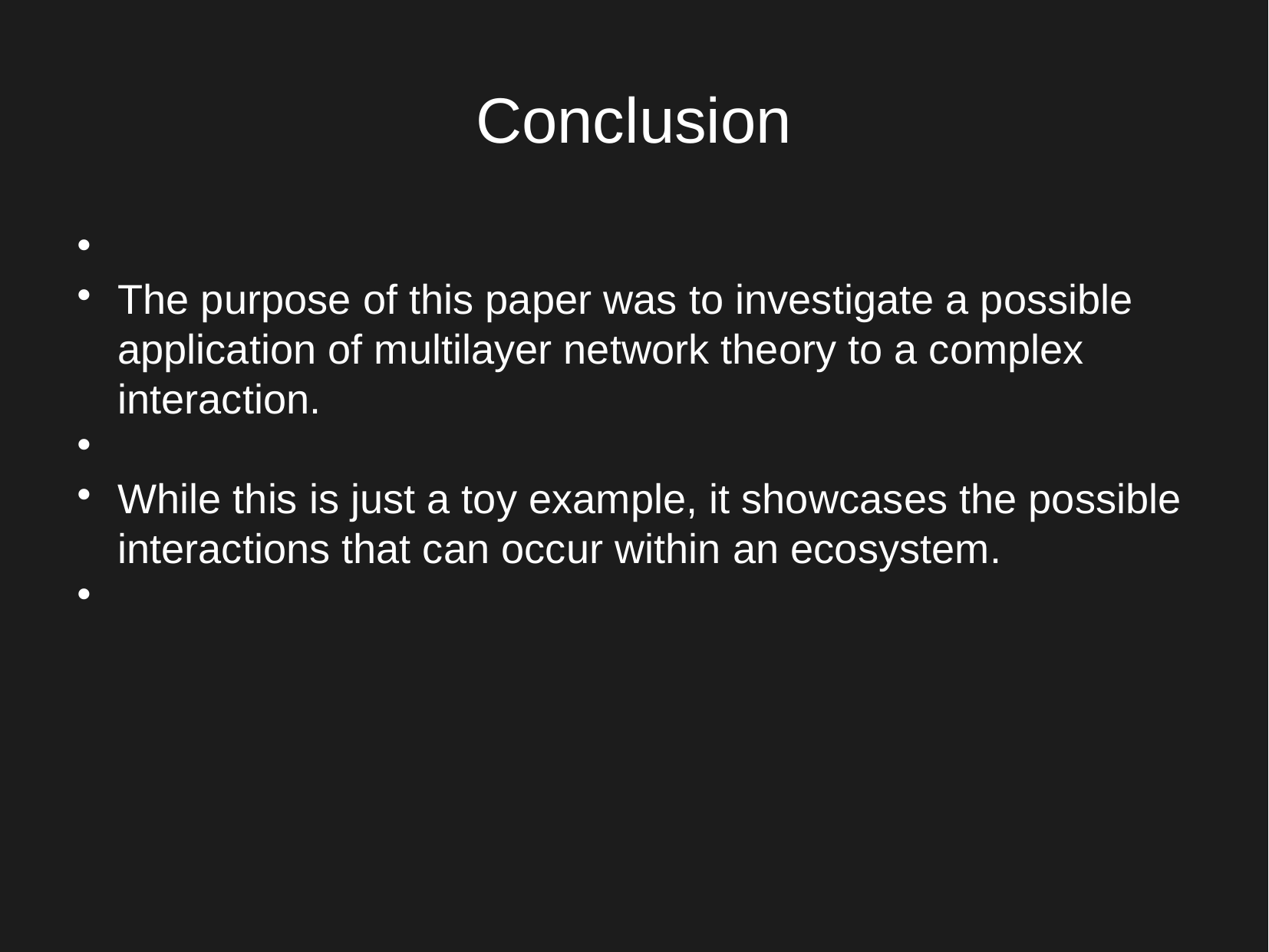

Conclusion

The purpose of this paper was to investigate a possible application of multilayer network theory to a complex interaction.

While this is just a toy example, it showcases the possible interactions that can occur within an ecosystem.